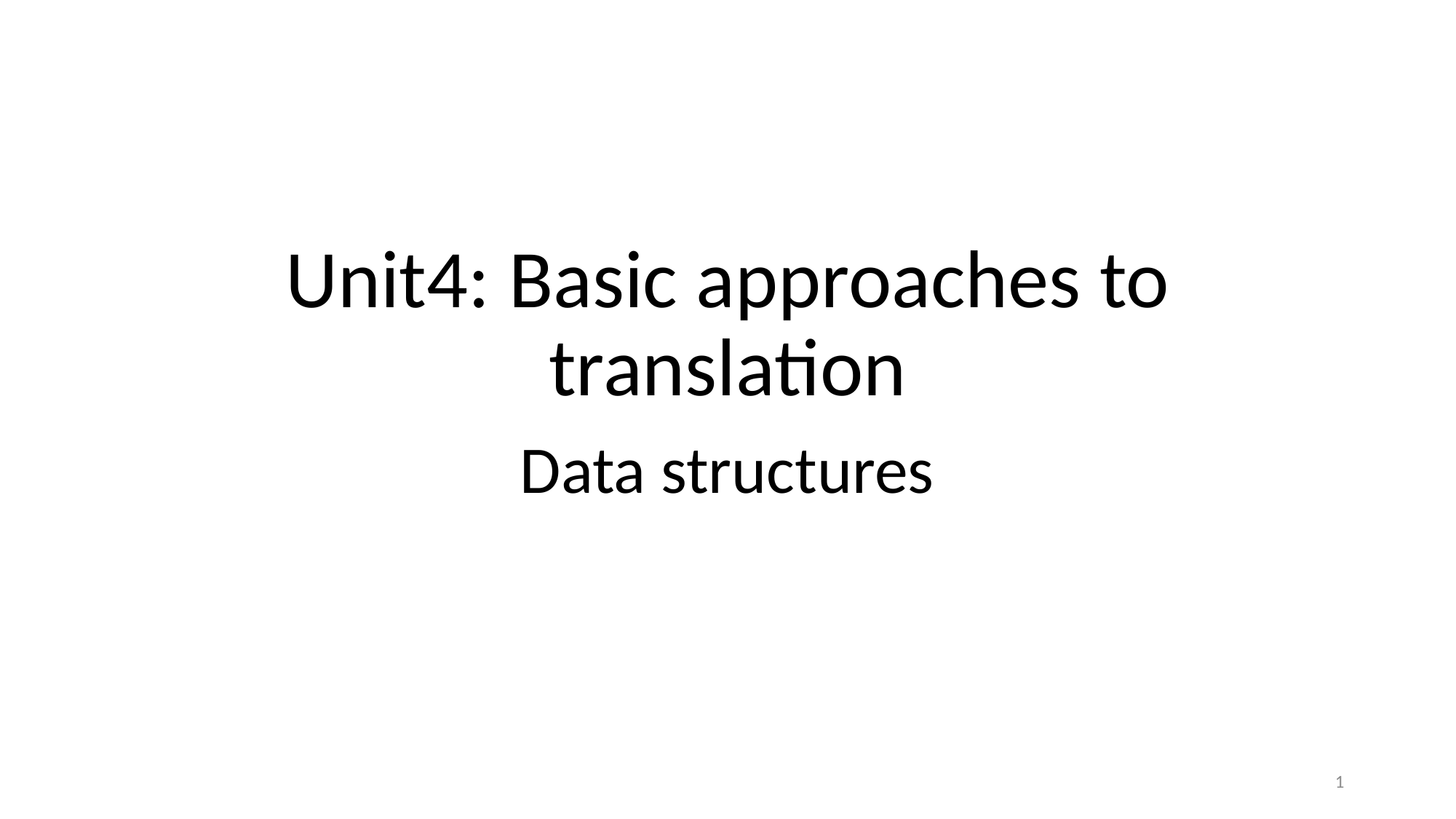

# Unit4: Basic approaches to translation
Data structures
1